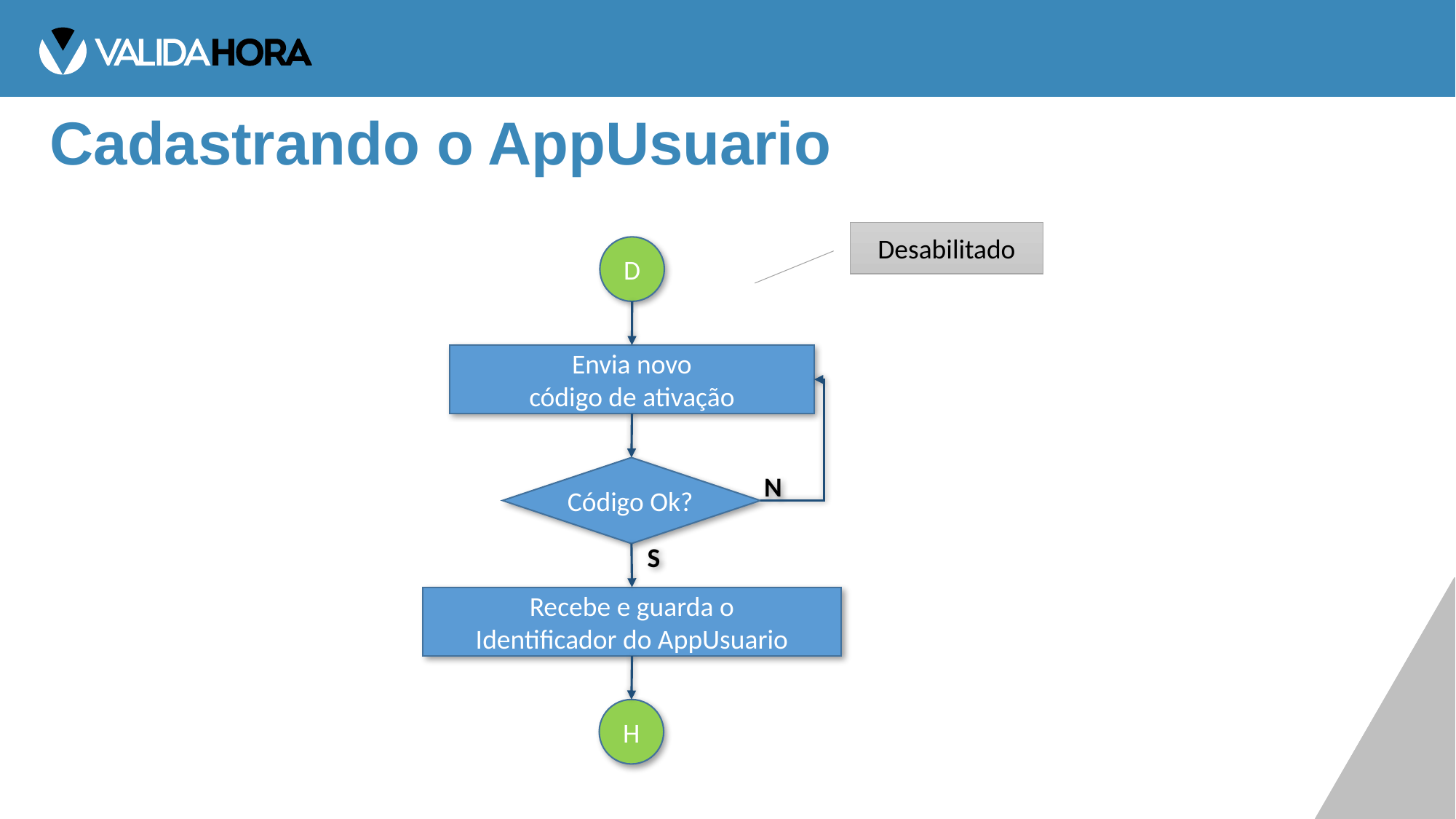

# Cadastrando o AppUsuario
Desabilitado
D
Envia novo
código de ativação
Código Ok?
N
S
Recebe e guarda o
Identificador do AppUsuario
H